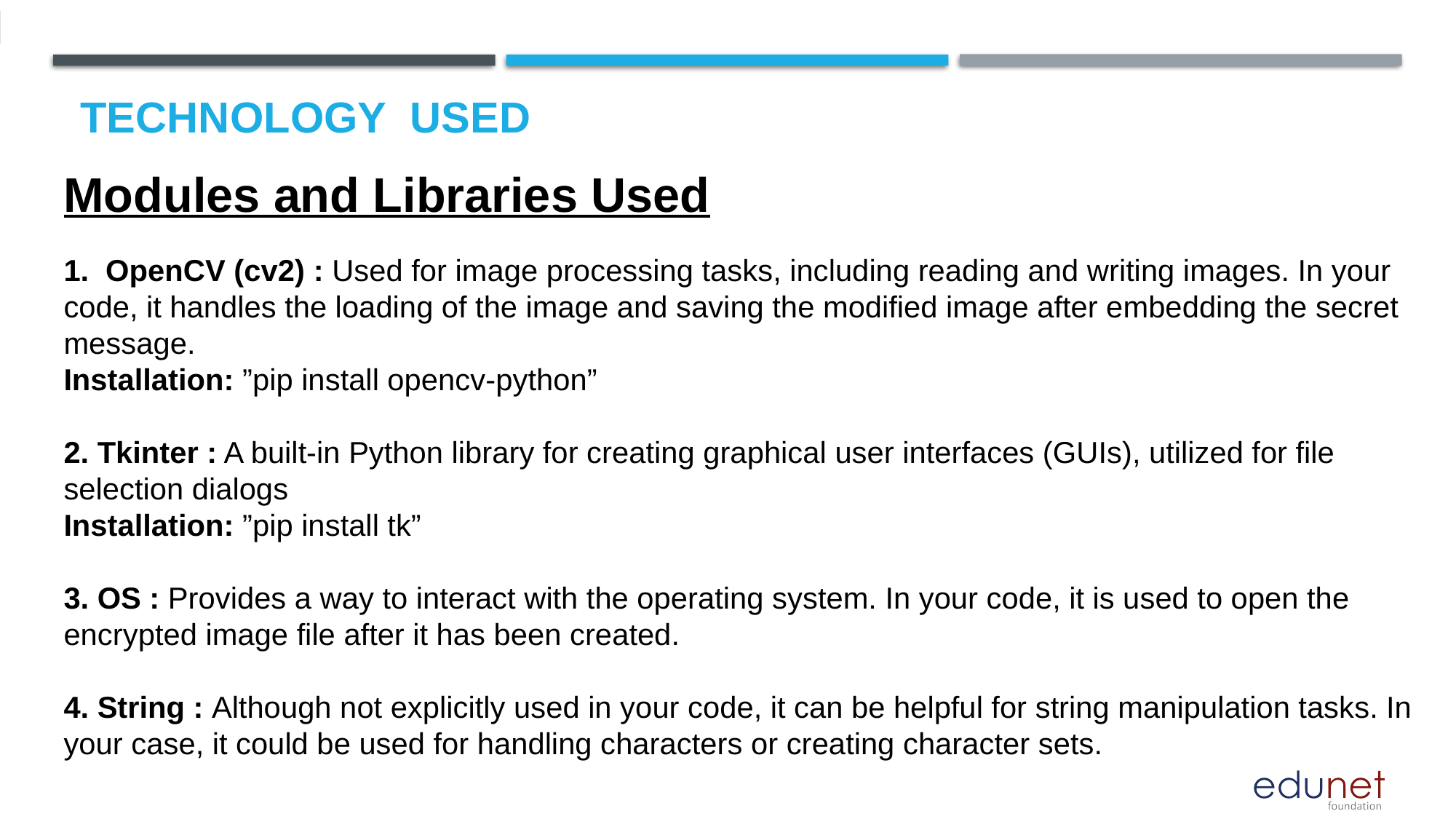

# Technology  used
Modules and Libraries Used

1.  OpenCV (cv2) : Used for image processing tasks, including reading and writing images. In your code, it handles the loading of the image and saving the modified image after embedding the secret message.
Installation: ”pip install opencv-python”

2. Tkinter : A built-in Python library for creating graphical user interfaces (GUIs), utilized for file selection dialogs
Installation: ”pip install tk”

3. OS : Provides a way to interact with the operating system. In your code, it is used to open the encrypted image file after it has been created.

4. String : Although not explicitly used in your code, it can be helpful for string manipulation tasks. In your case, it could be used for handling characters or creating character sets.